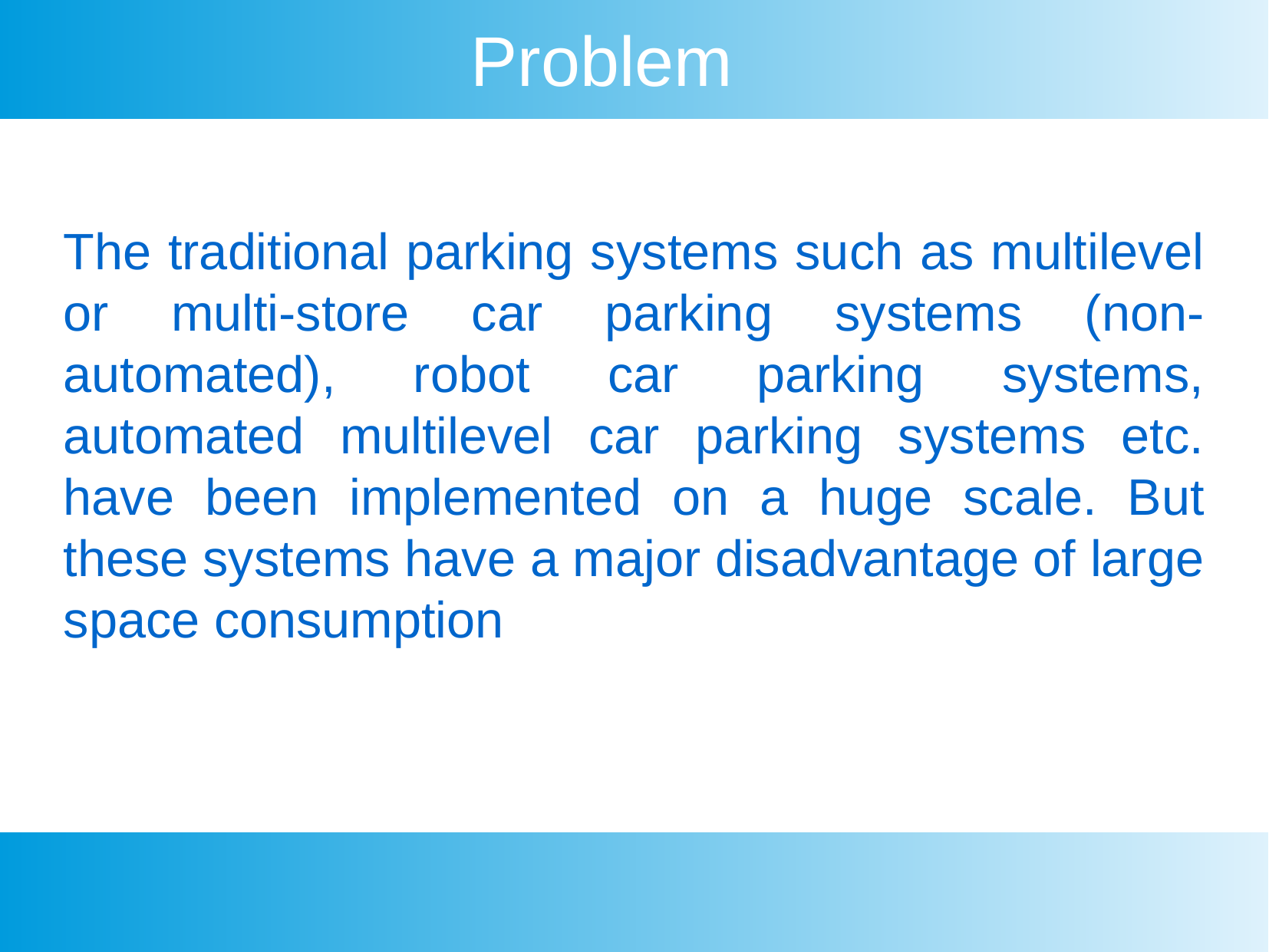

Problem
The traditional parking systems such as multilevel or multi-store car parking systems (non-automated), robot car parking systems, automated multilevel car parking systems etc. have been implemented on a huge scale. But these systems have a major disadvantage of large space consumption